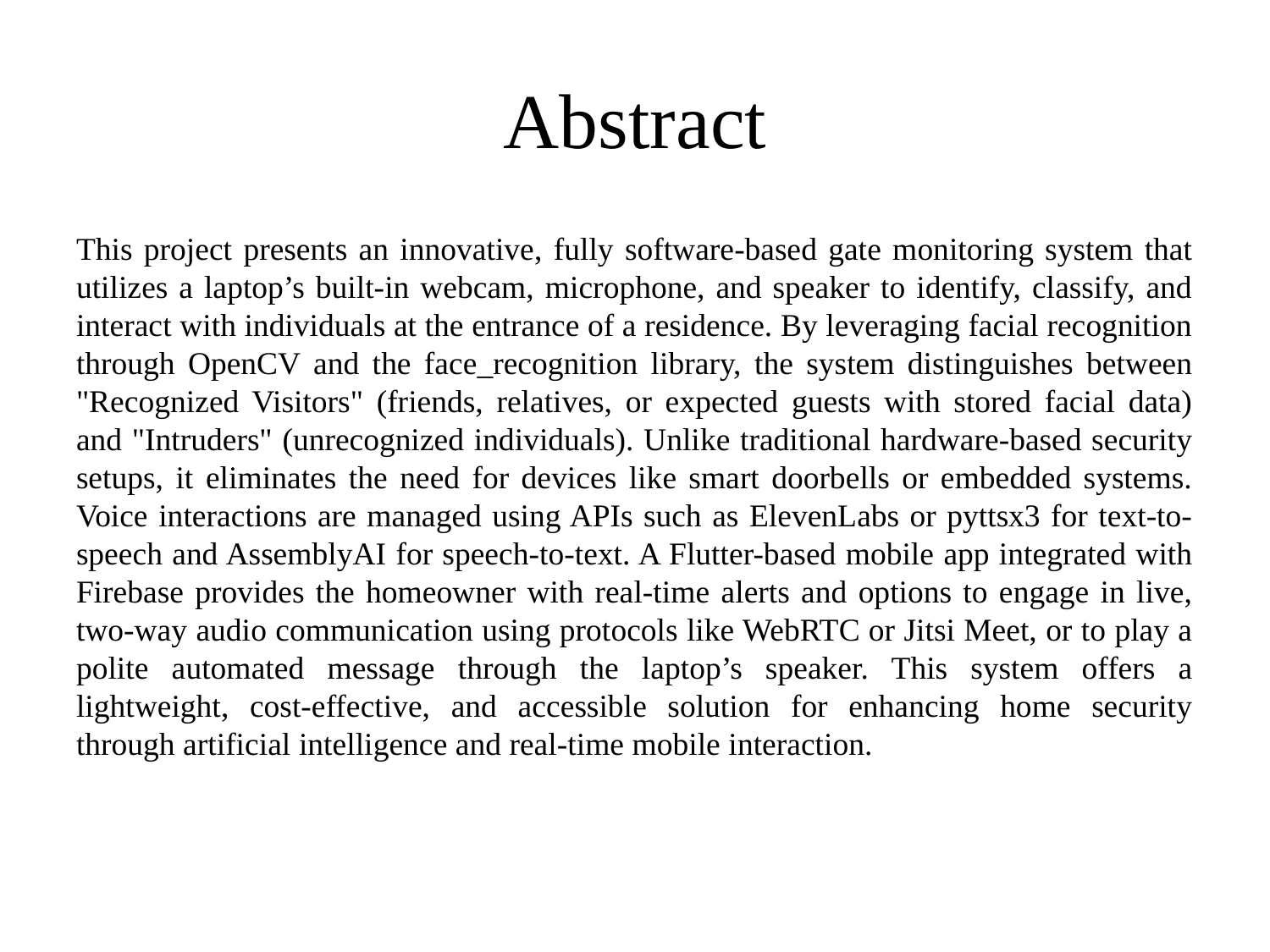

# Abstract
This project presents an innovative, fully software-based gate monitoring system that utilizes a laptop’s built-in webcam, microphone, and speaker to identify, classify, and interact with individuals at the entrance of a residence. By leveraging facial recognition through OpenCV and the face_recognition library, the system distinguishes between "Recognized Visitors" (friends, relatives, or expected guests with stored facial data) and "Intruders" (unrecognized individuals). Unlike traditional hardware-based security setups, it eliminates the need for devices like smart doorbells or embedded systems. Voice interactions are managed using APIs such as ElevenLabs or pyttsx3 for text-to-speech and AssemblyAI for speech-to-text. A Flutter-based mobile app integrated with Firebase provides the homeowner with real-time alerts and options to engage in live, two-way audio communication using protocols like WebRTC or Jitsi Meet, or to play a polite automated message through the laptop’s speaker. This system offers a lightweight, cost-effective, and accessible solution for enhancing home security through artificial intelligence and real-time mobile interaction.